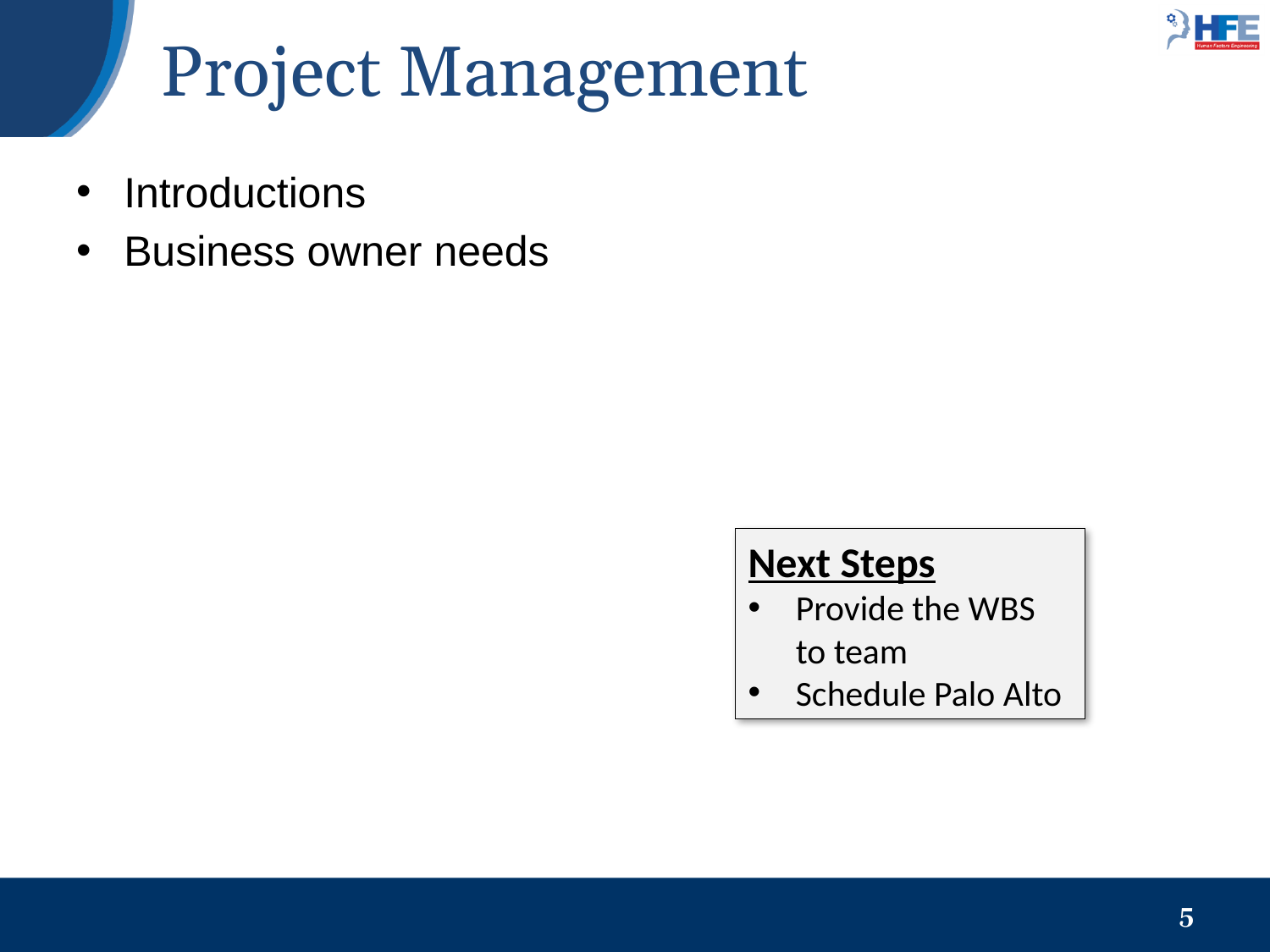

# Project Management
Introductions
Business owner needs

Next Steps
Provide the WBS to team
Schedule Palo Alto
5